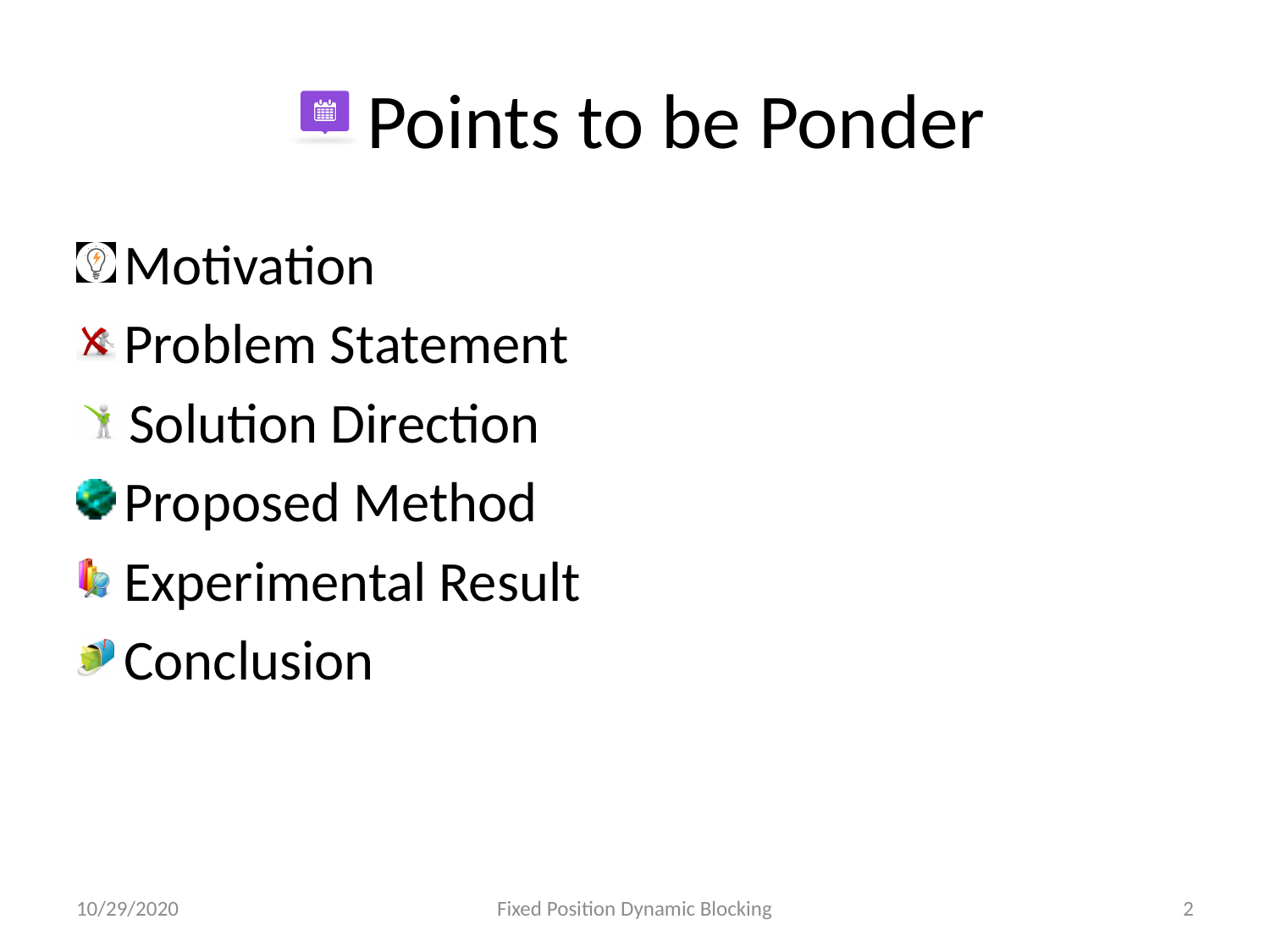

# Points to be Ponder
Motivation
Problem Statement
Solution Direction
Proposed Method
Experimental Result
Conclusion
10/29/2020
Fixed Position Dynamic Blocking
2